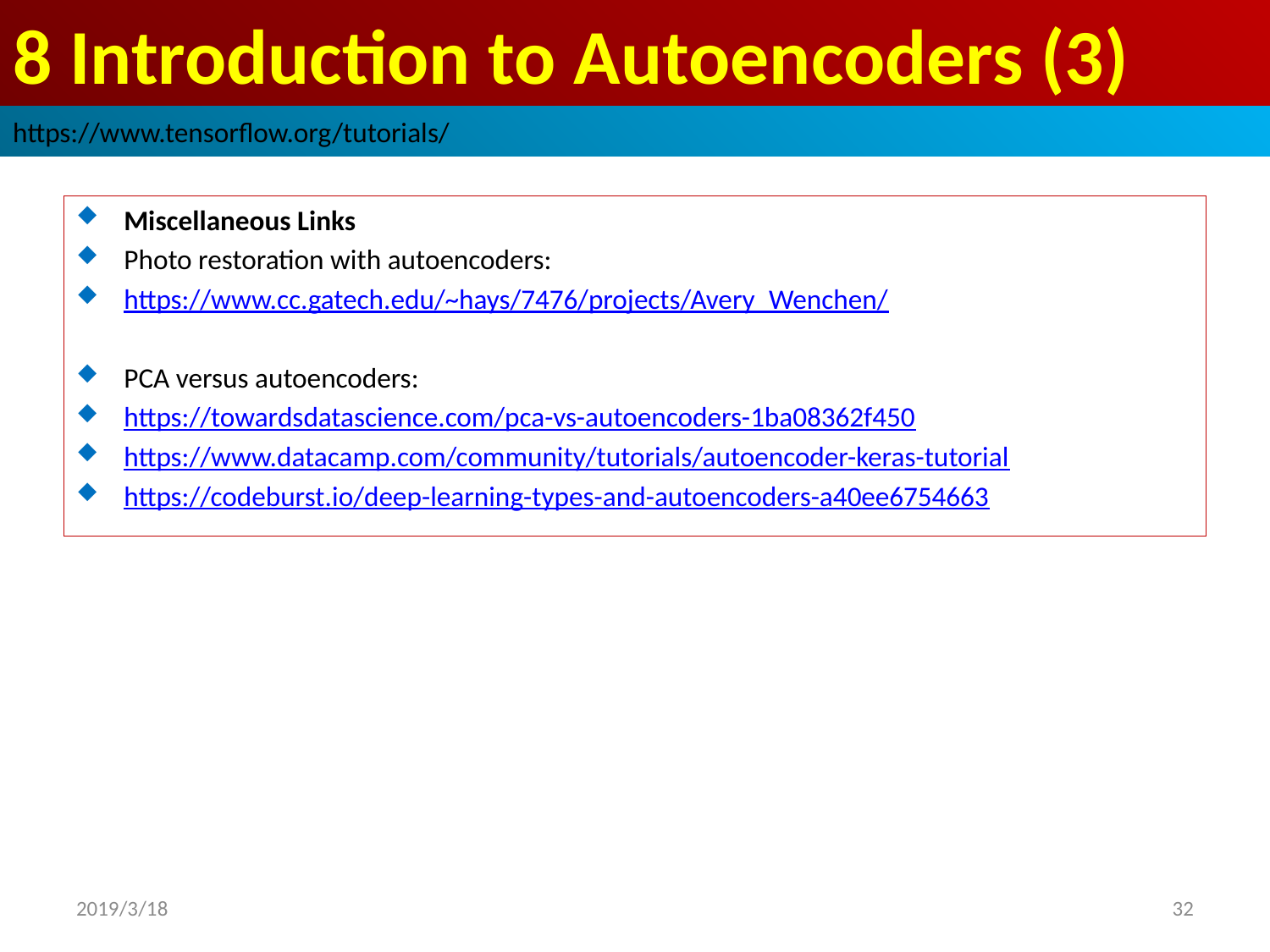

# 8 Introduction to Autoencoders (3)
https://www.tensorflow.org/tutorials/
Miscellaneous Links
Photo restoration with autoencoders:
https://www.cc.gatech.edu/~hays/7476/projects/Avery_Wenchen/

PCA versus autoencoders:
https://towardsdatascience.com/pca-vs-autoencoders-1ba08362f450
https://www.datacamp.com/community/tutorials/autoencoder-keras-tutorial
https://codeburst.io/deep-learning-types-and-autoencoders-a40ee6754663

2019/3/18
32